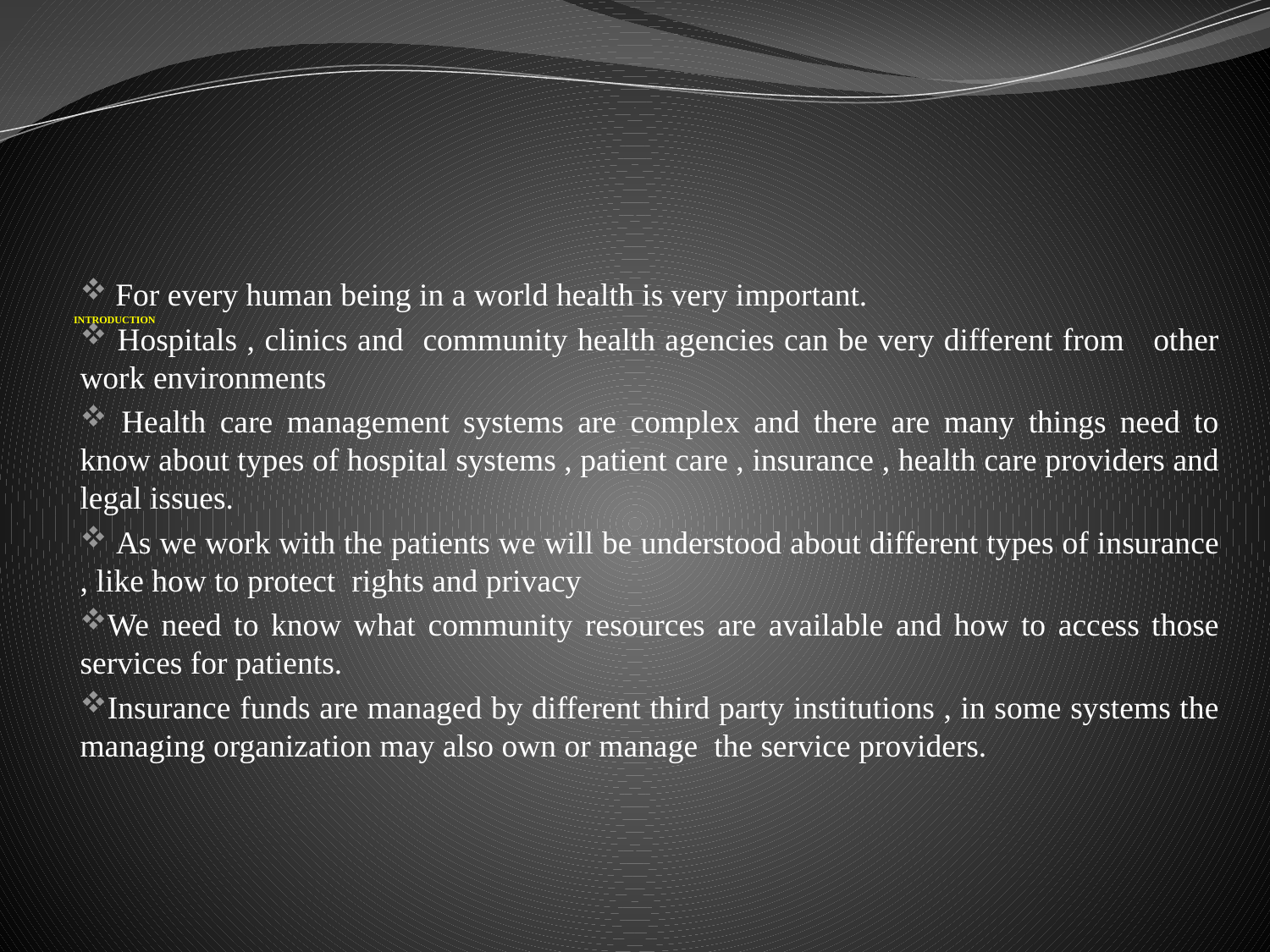

# INTRODUCTION
 For every human being in a world health is very important.
 Hospitals , clinics and  community health agencies can be very different from   other work environments
 Health care management systems are complex and there are many things need to know about types of hospital systems , patient care , insurance , health care providers and legal issues.
 As we work with the patients we will be understood about different types of insurance , like how to protect  rights and privacy
We need to know what community resources are available and how to access those services for patients.
Insurance funds are managed by different third party institutions , in some systems the managing organization may also own or manage  the service providers.